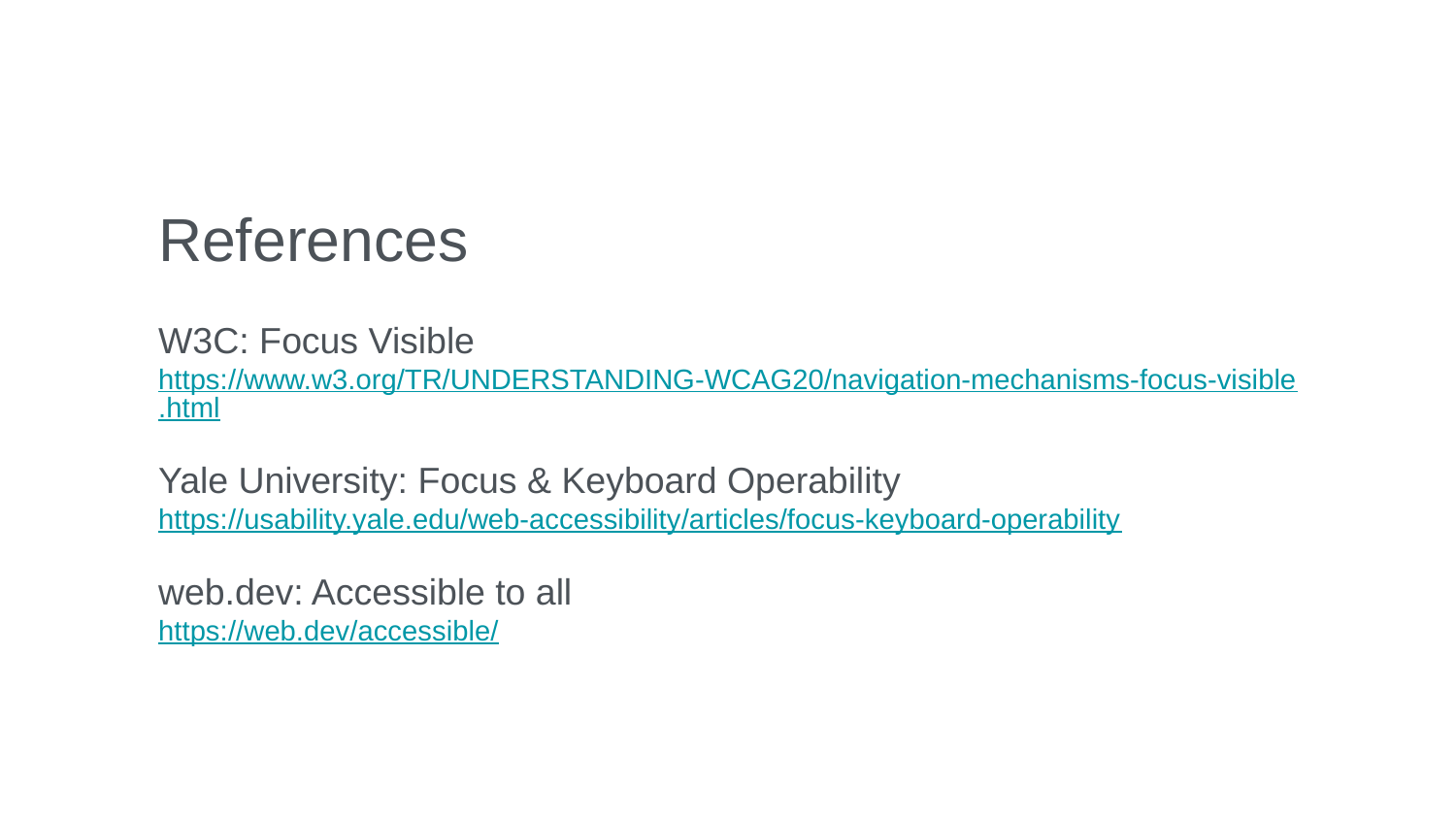

References

W3C: Focus Visible
https://www.w3.org/TR/UNDERSTANDING-WCAG20/navigation-mechanisms-focus-visible.html

Yale University: Focus & Keyboard Operability
https://usability.yale.edu/web-accessibility/articles/focus-keyboard-operability

web.dev: Accessible to all
https://web.dev/accessible/